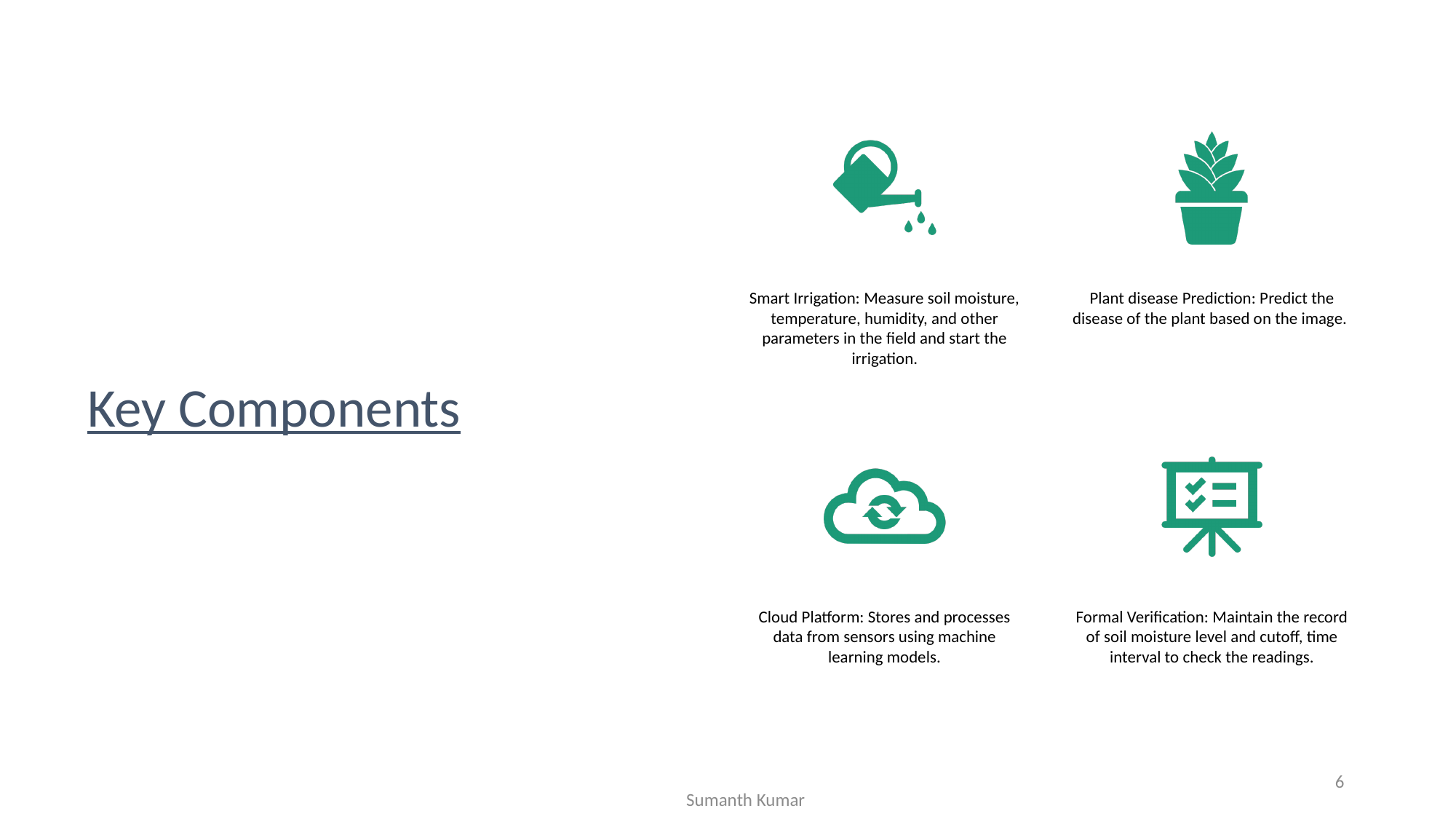

Smart Irrigation: Measure soil moisture, temperature, humidity, and other parameters in the field and start the irrigation.
Plant disease Prediction: Predict the disease of the plant based on the image.
Cloud Platform: Stores and processes data from sensors using machine learning models.
Formal Verification: Maintain the record of soil moisture level and cutoff, time interval to check the readings.
# Key Components

6
Sumanth Kumar